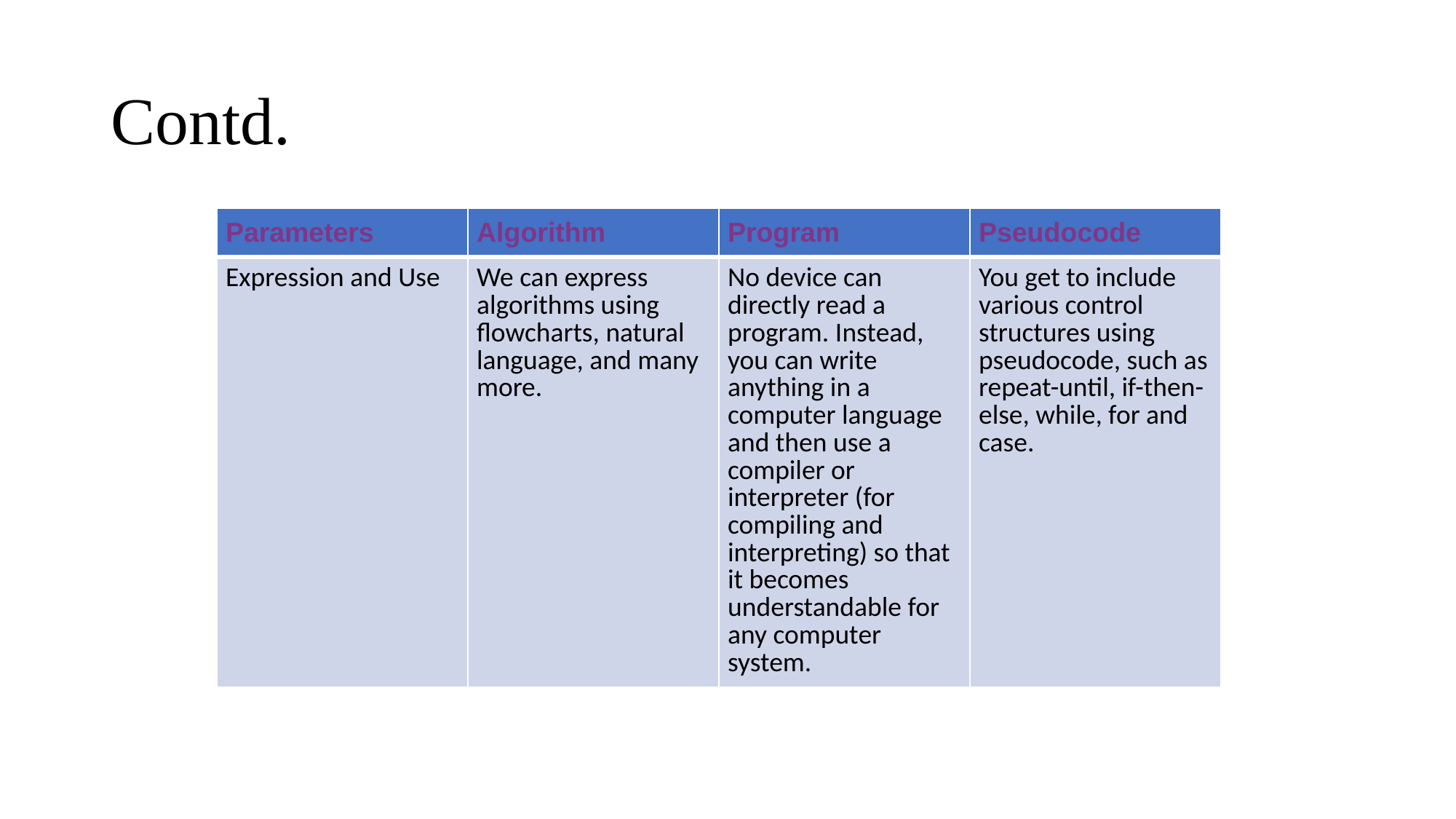

# Contd.
| Parameters | Algorithm | Program | Pseudocode |
| --- | --- | --- | --- |
| Expression and Use | We can express algorithms using flowcharts, natural language, and many more. | No device can directly read a program. Instead, you can write anything in a computer language and then use a compiler or interpreter (for compiling and interpreting) so that it becomes understandable for any computer system. | You get to include various control structures using pseudocode, such as repeat-until, if-then-else, while, for and case. |